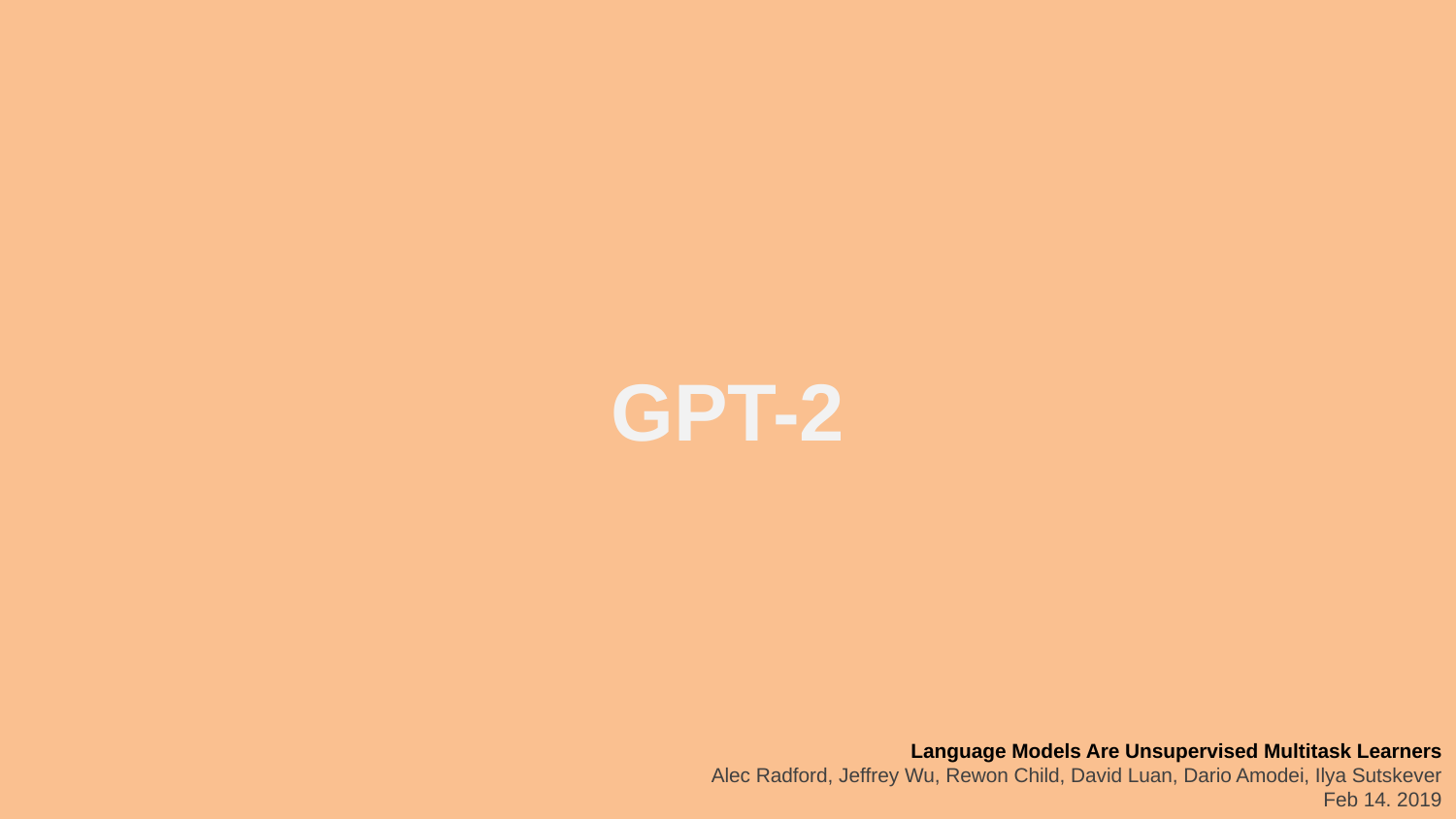

GPT-2
Language Models Are Unsupervised Multitask Learners
Alec Radford, Jeffrey Wu, Rewon Child, David Luan, Dario Amodei, Ilya Sutskever
Feb 14. 2019